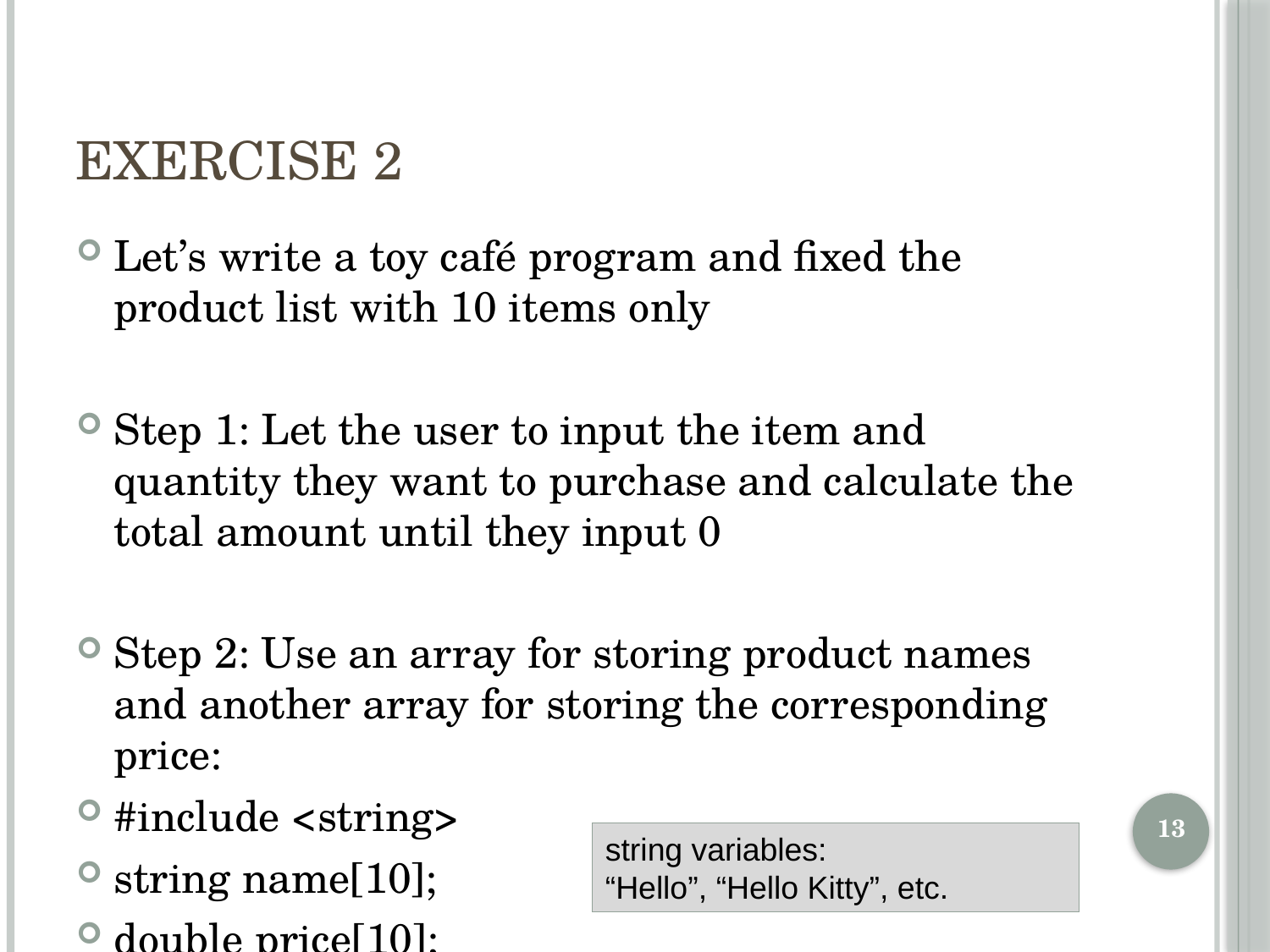

# Exercise 2
Let’s write a toy café program and fixed the product list with 10 items only

Step 1: Let the user to input the item and quantity they want to purchase and calculate the total amount until they input 0

Step 2: Use an array for storing product names and another array for storing the corresponding price:
#include <string>
string name[10];
double price[10];
13
string variables:
“Hello”, “Hello Kitty”, etc.